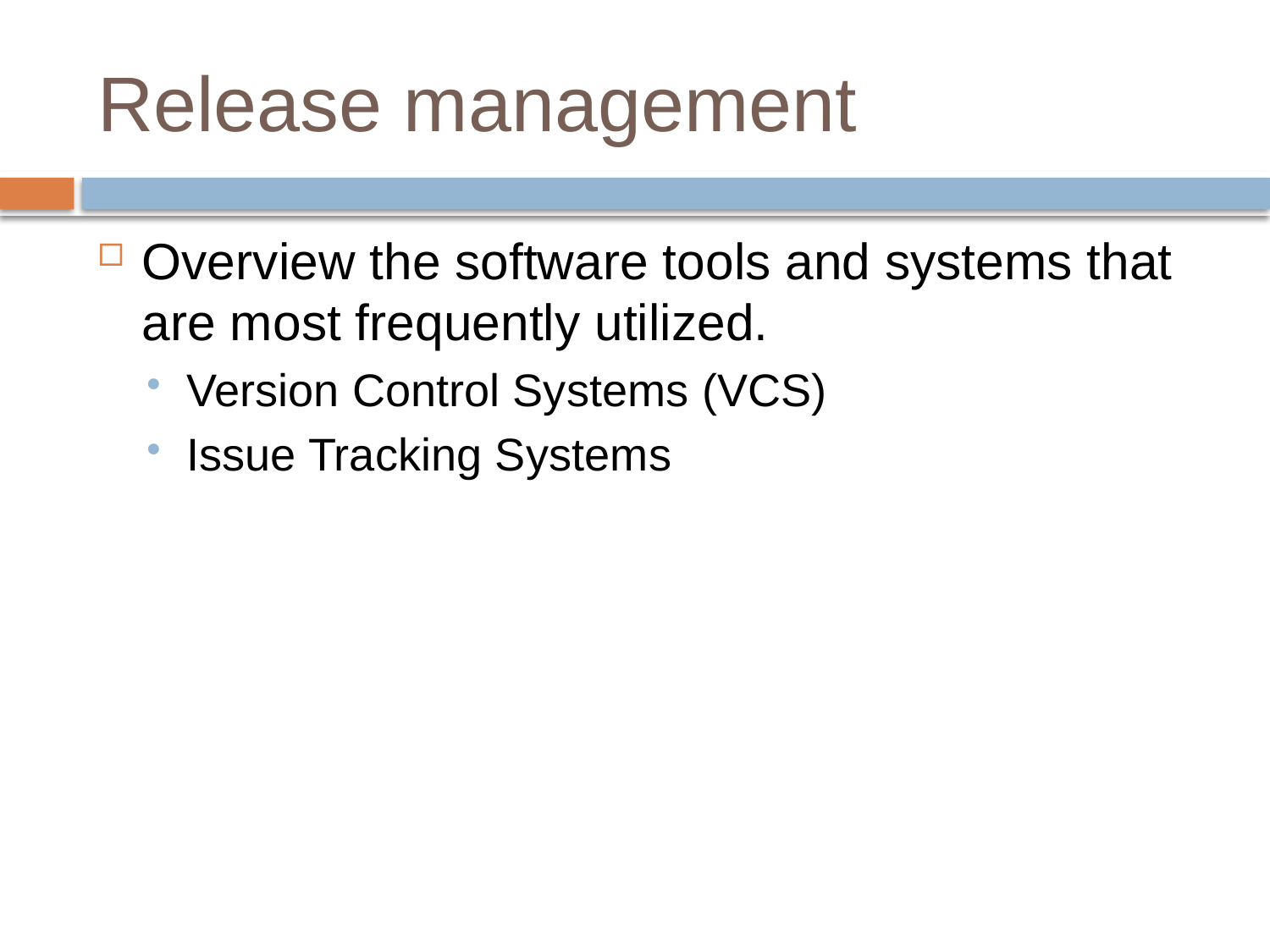

# Release management
Overview the software tools and systems that are most frequently utilized.
Version Control Systems (VCS)
Issue Tracking Systems